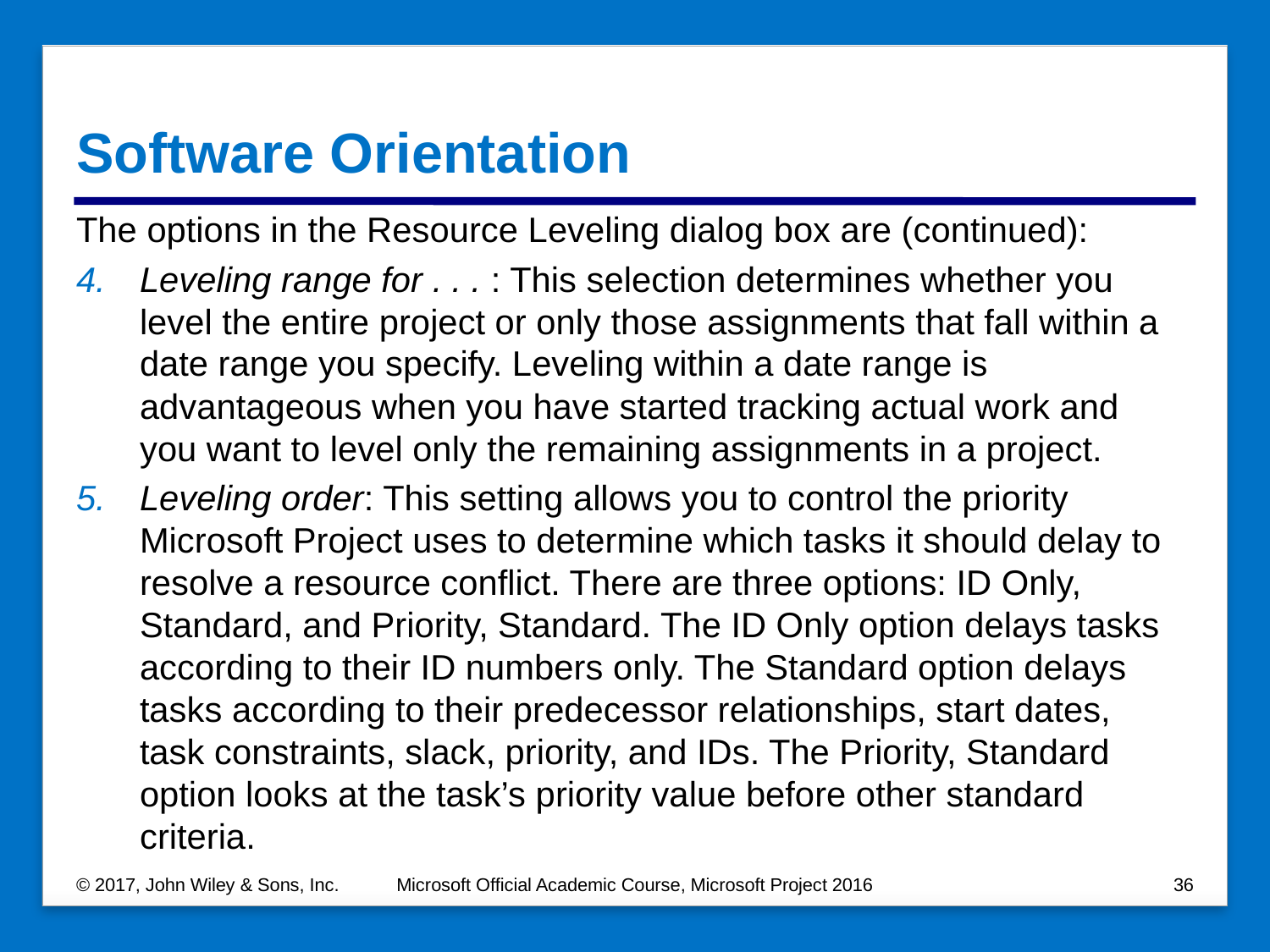

# Software Orientation
The options in the Resource Leveling dialog box are (continued):
Leveling range for . . . : This selection determines whether you level the entire project or only those assignments that fall within a date range you specify. Leveling within a date range is advantageous when you have started tracking actual work and you want to level only the remaining assignments in a project.
Leveling order: This setting allows you to control the priority Microsoft Project uses to determine which tasks it should delay to resolve a resource conflict. There are three options: ID Only, Standard, and Priority, Standard. The ID Only option delays tasks according to their ID numbers only. The Standard option delays tasks according to their predecessor relationships, start dates, task constraints, slack, priority, and IDs. The Priority, Standard option looks at the task’s priority value before other standard criteria.
© 2017, John Wiley & Sons, Inc.
Microsoft Official Academic Course, Microsoft Project 2016
36